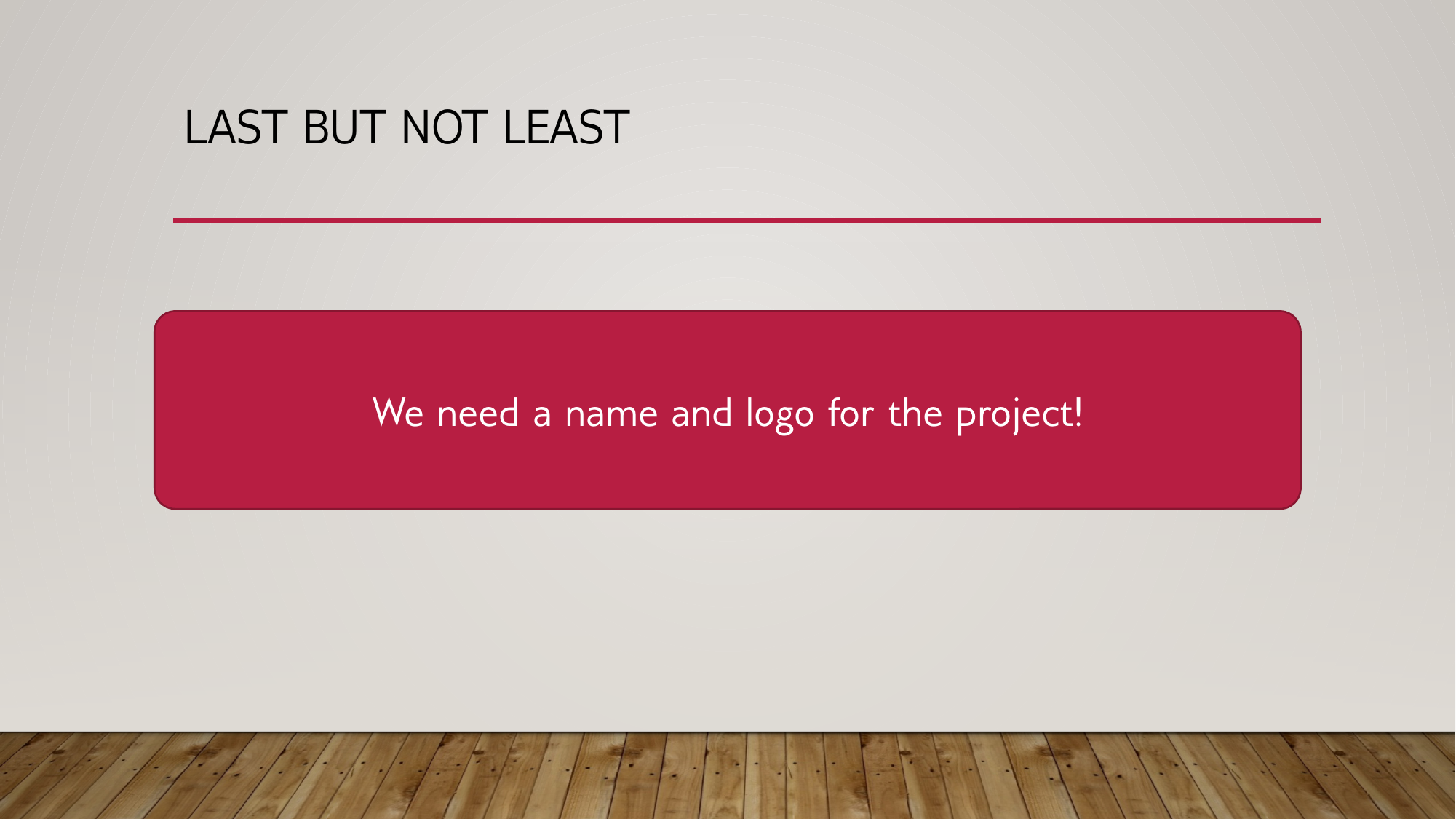

# Last but not least
We need a name and logo for the project!